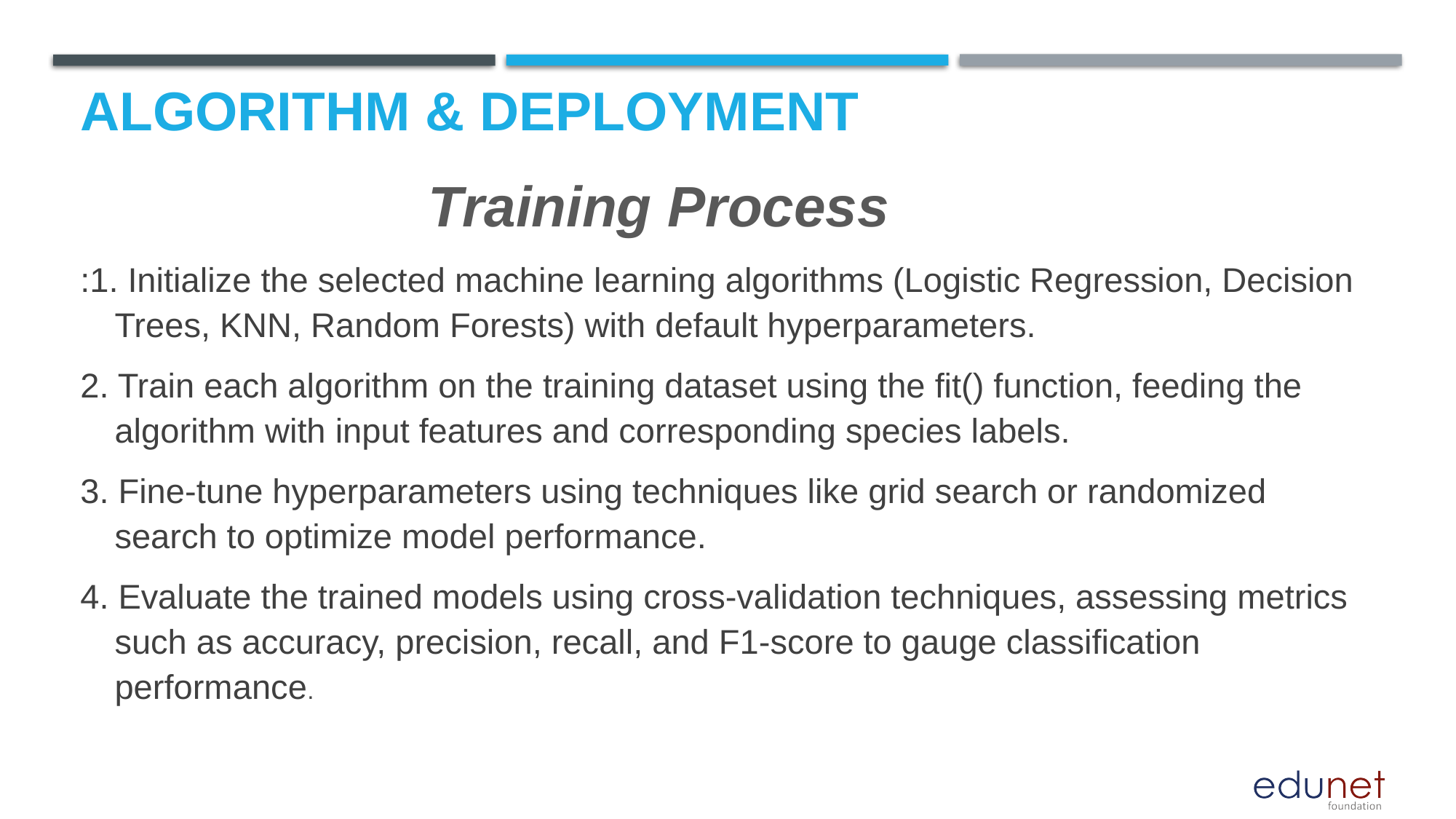

# Algorithm & Deployment
                      Training Process
:1. Initialize the selected machine learning algorithms (Logistic Regression, Decision Trees, KNN, Random Forests) with default hyperparameters.
2. Train each algorithm on the training dataset using the fit() function, feeding the algorithm with input features and corresponding species labels.
3. Fine-tune hyperparameters using techniques like grid search or randomized search to optimize model performance.
4. Evaluate the trained models using cross-validation techniques, assessing metrics such as accuracy, precision, recall, and F1-score to gauge classification performance.